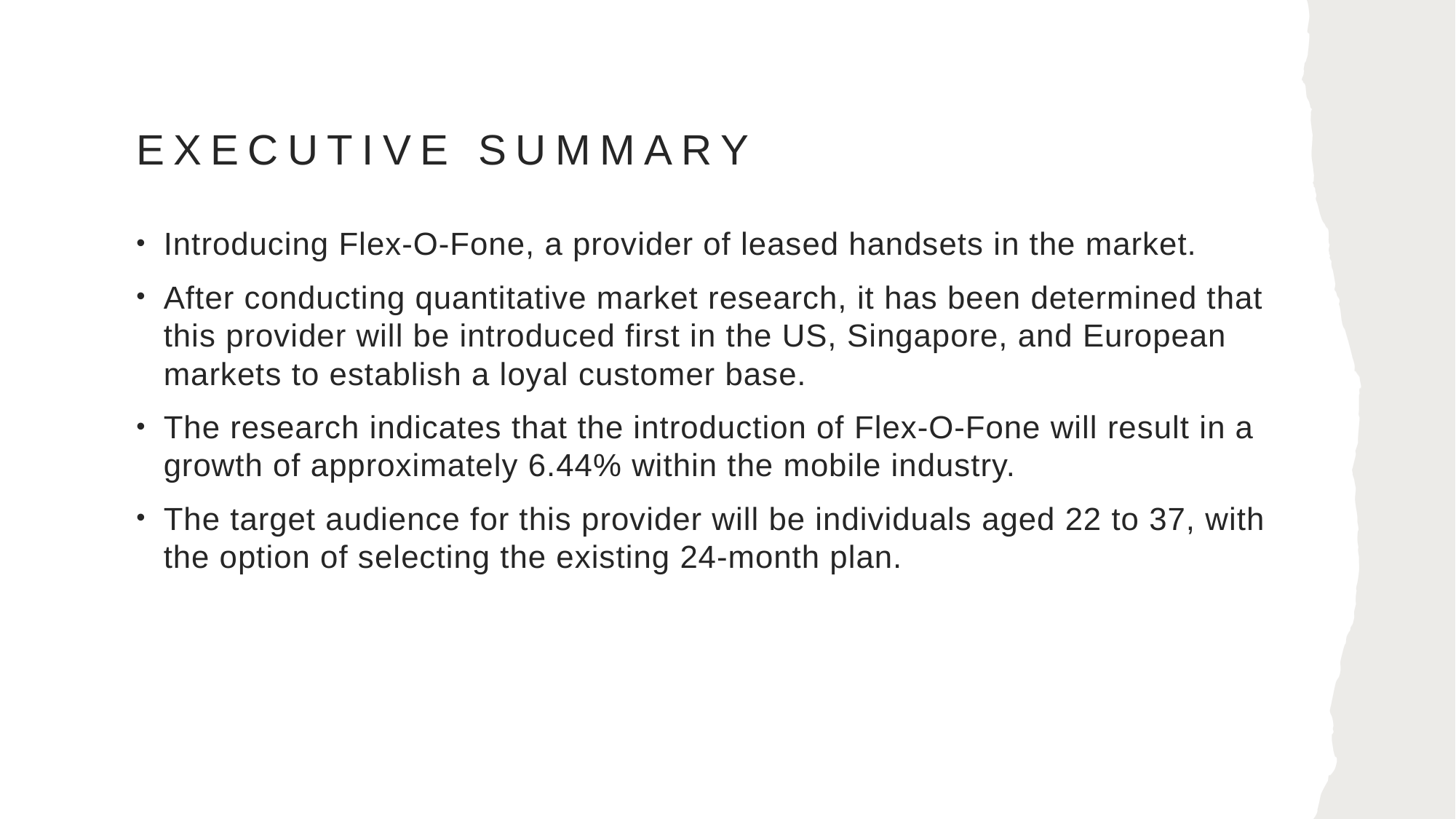

# Executive Summary
Introducing Flex-O-Fone, a provider of leased handsets in the market.
After conducting quantitative market research, it has been determined that this provider will be introduced first in the US, Singapore, and European markets to establish a loyal customer base.
The research indicates that the introduction of Flex-O-Fone will result in a growth of approximately 6.44% within the mobile industry.
The target audience for this provider will be individuals aged 22 to 37, with the option of selecting the existing 24-month plan.